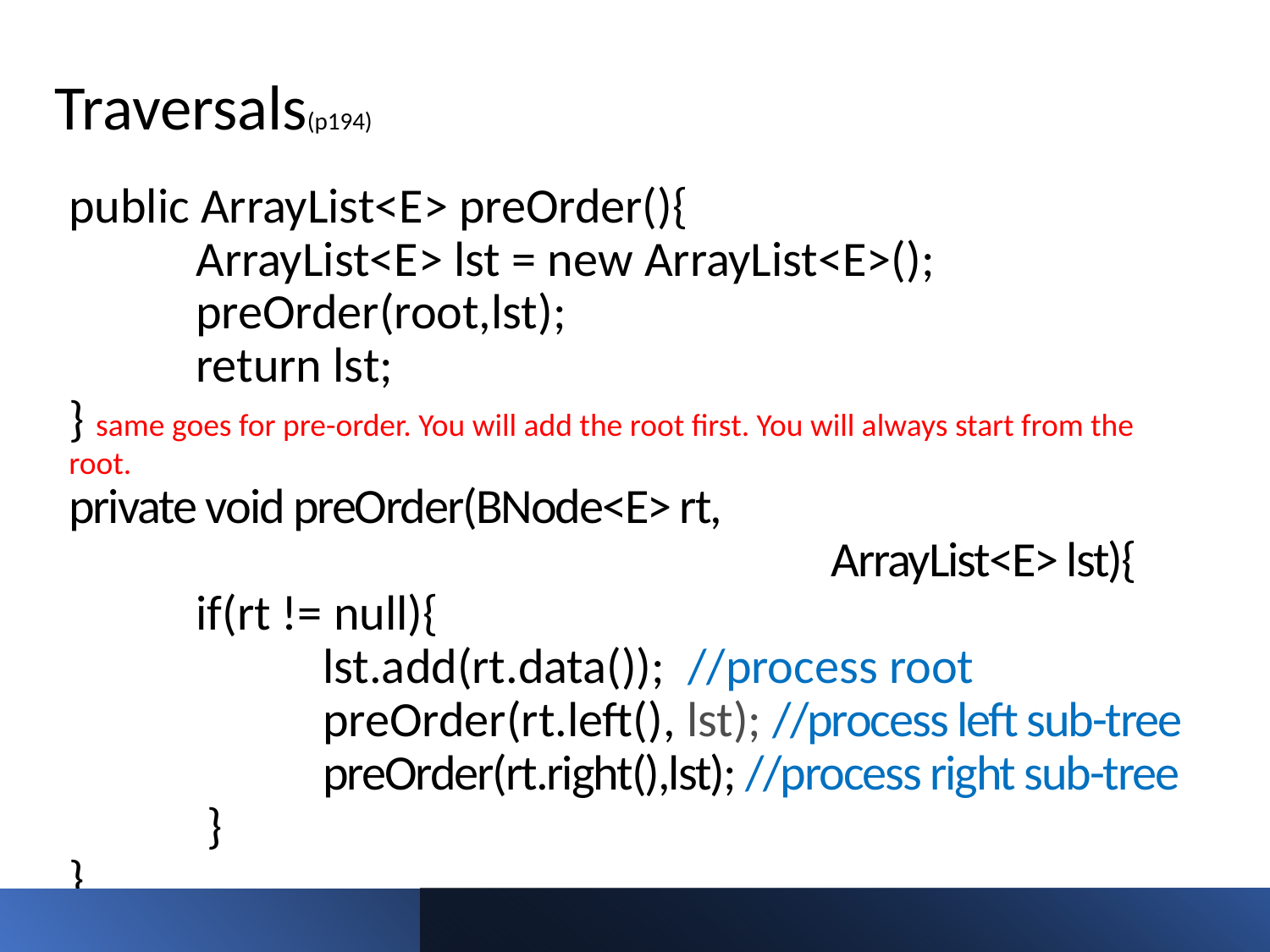

# Traversals(p194)
public ArrayList<E> preOrder(){
	ArrayList<E> lst = new ArrayList<E>();
	preOrder(root,lst);
	return lst;
} same goes for pre-order. You will add the root first. You will always start from the root.
private void preOrder(BNode<E> rt,
						ArrayList<E> lst){
	if(rt != null){
		lst.add(rt.data());  //process root
		preOrder(rt.left(), lst); //process left sub-tree
		preOrder(rt.right(),lst); //process right sub-tree
	 }
}